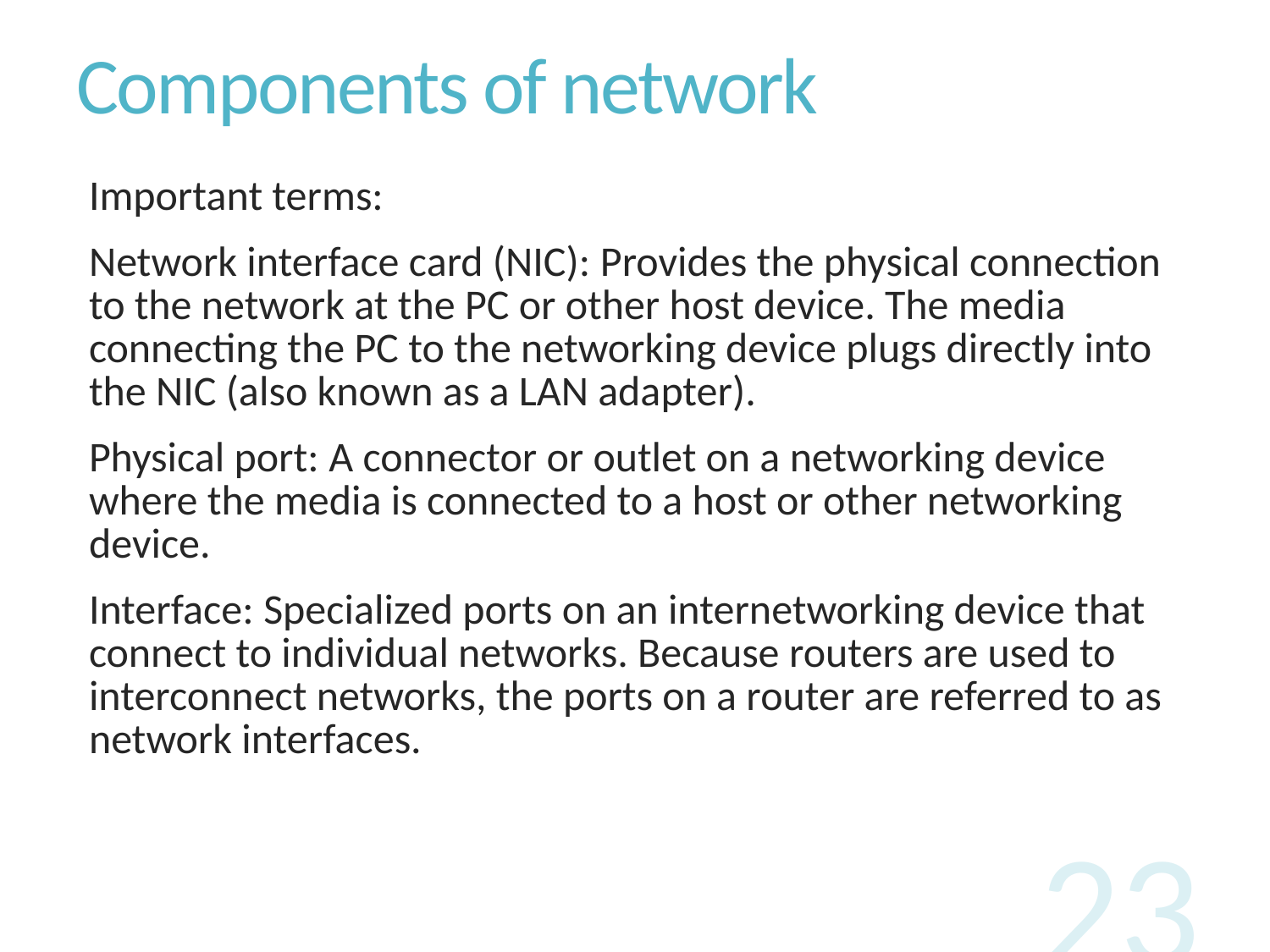

# Components of network
Important terms:
Network interface card (NIC): Provides the physical connection to the network at the PC or other host device. The media connecting the PC to the networking device plugs directly into the NIC (also known as a LAN adapter).
Physical port: A connector or outlet on a networking device where the media is connected to a host or other networking device.
Interface: Specialized ports on an internetworking device that connect to individual networks. Because routers are used to interconnect networks, the ports on a router are referred to as network interfaces.

23